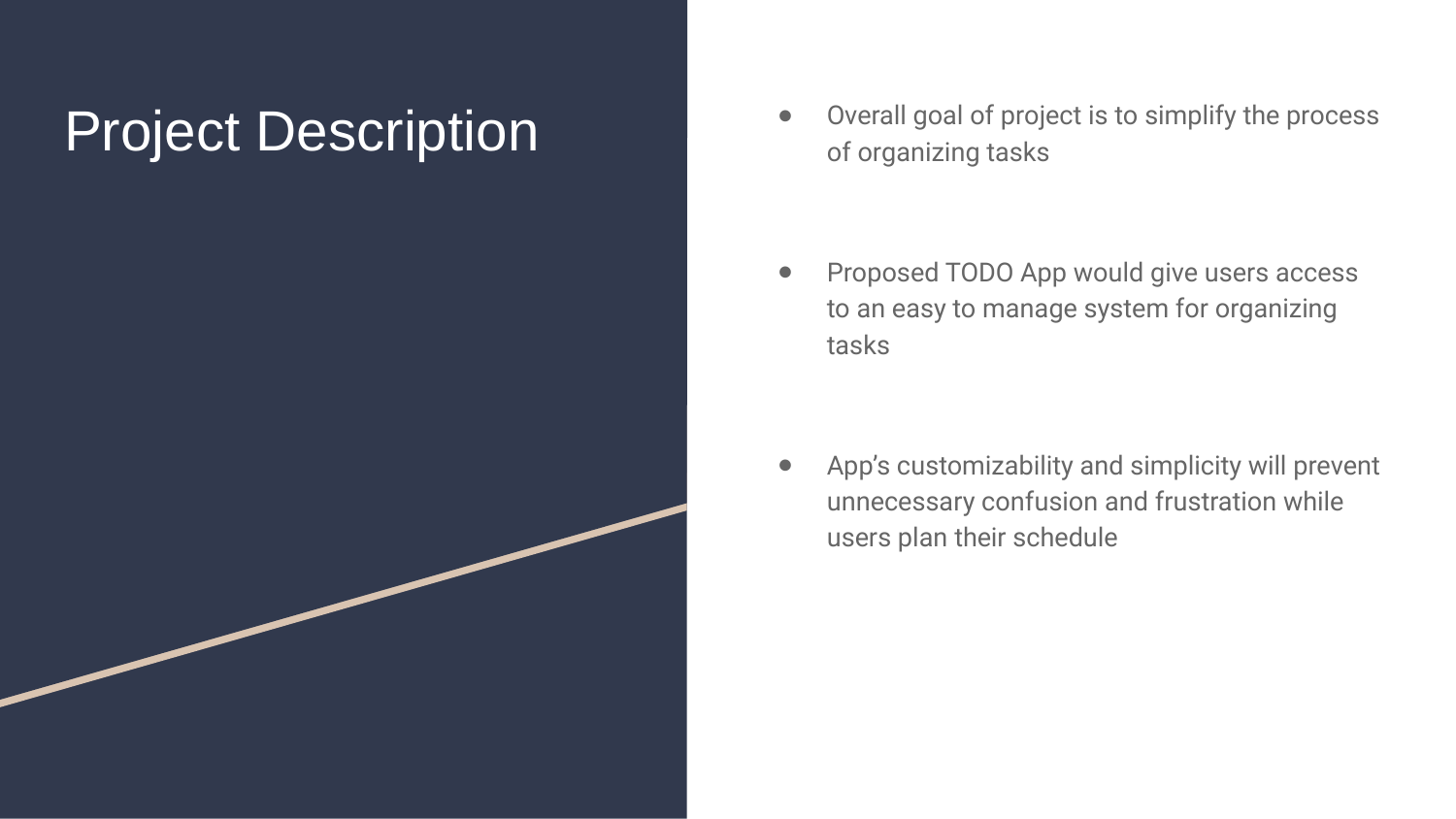

# Project Description
Overall goal of project is to simplify the process of organizing tasks

Proposed TODO App would give users access to an easy to manage system for organizing tasks

App’s customizability and simplicity will prevent unnecessary confusion and frustration while users plan their schedule